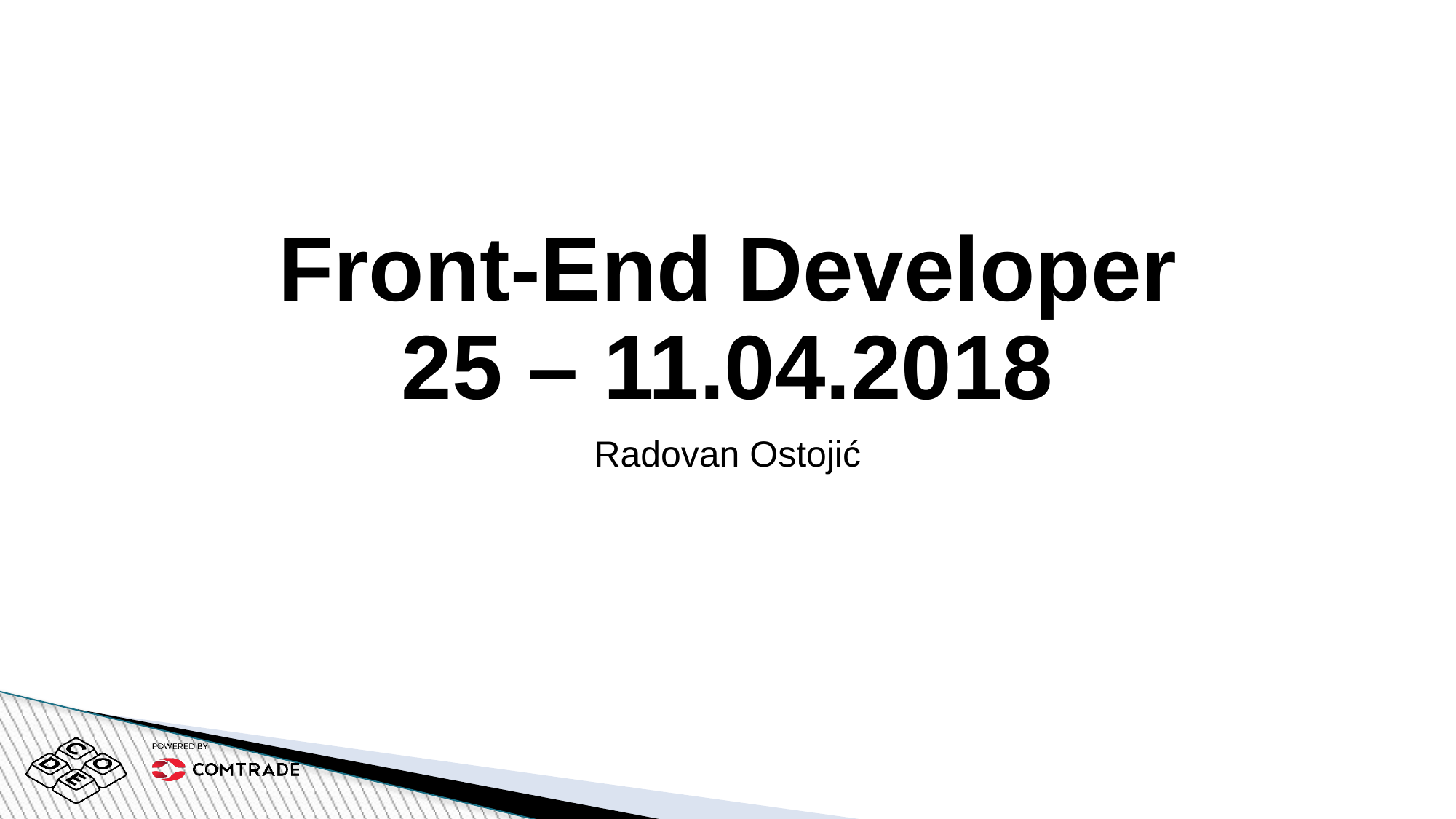

# Front-End Developer 25 – 11.04.2018
Radovan Ostojić